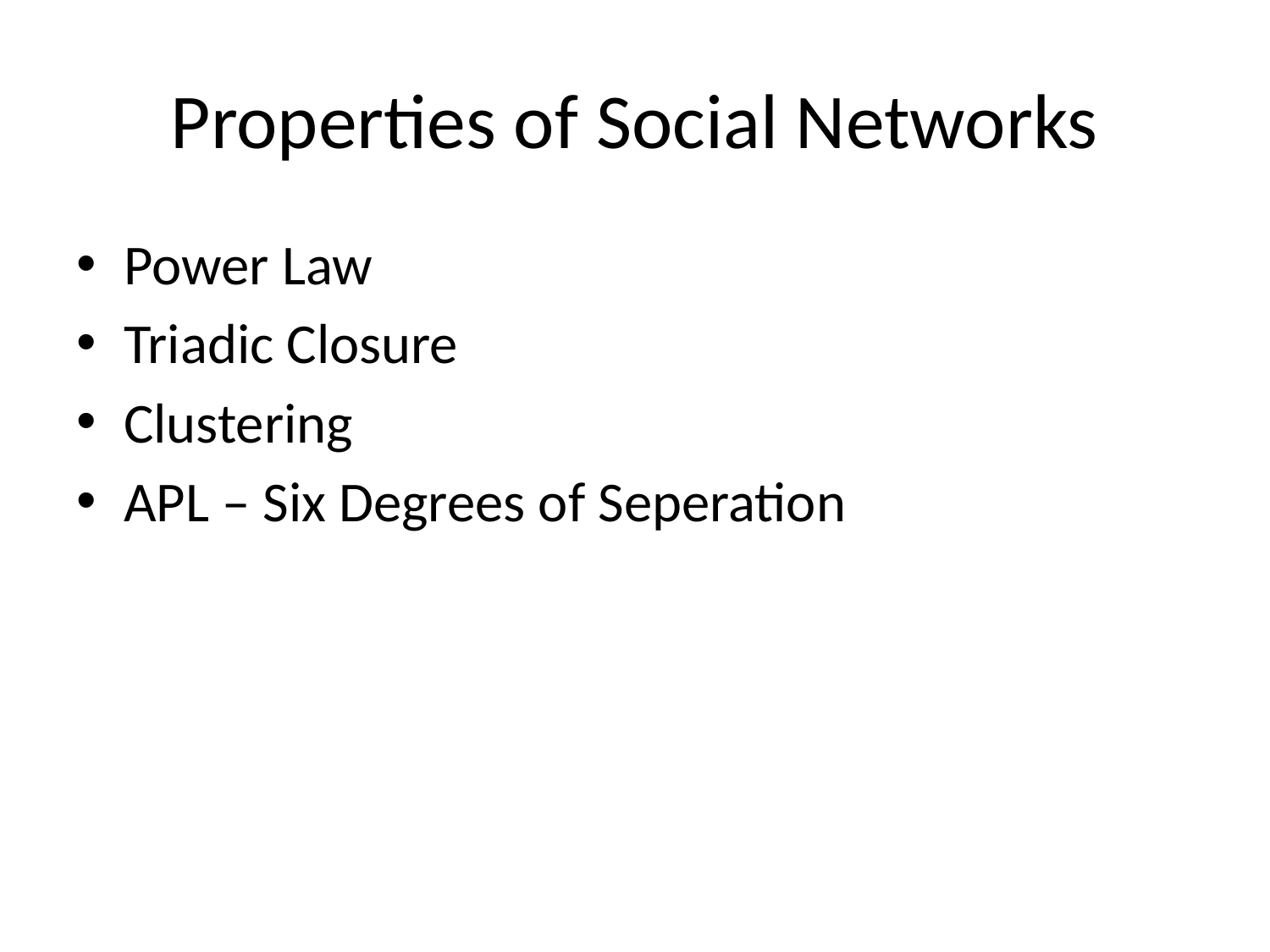

# Properties of Social Networks
Power Law
Triadic Closure
Clustering
APL – Six Degrees of Seperation